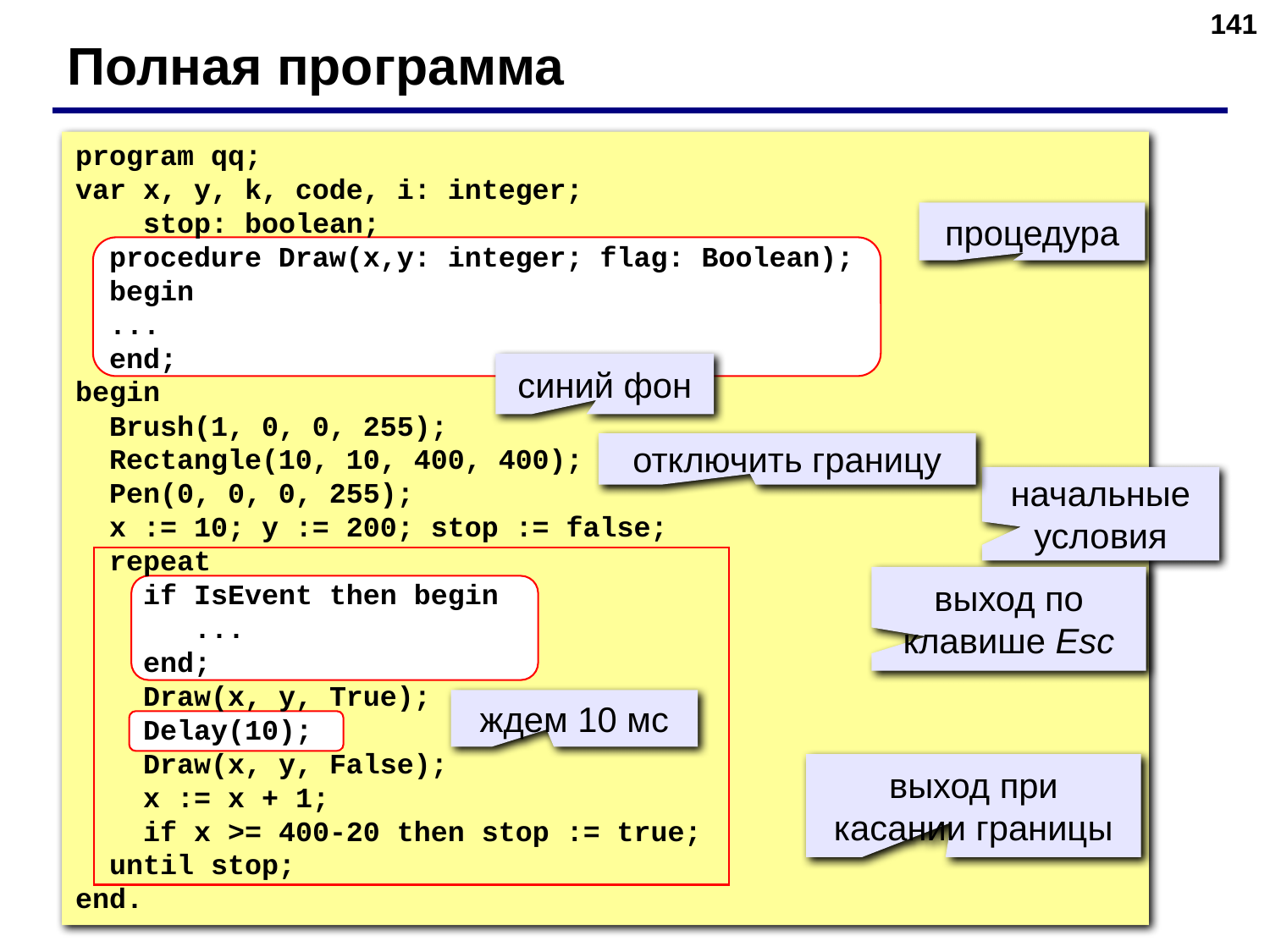

141
Полная программа

program qq;
var x, y, k, code, i: integer;
    stop: boolean;
  procedure Draw(x,y: integer; flag: Boolean);
  begin
  ...
  end;
begin
  Brush(1, 0, 0, 255);
  Rectangle(10, 10, 400, 400);
  Pen(0, 0, 0, 255);
  x := 10; y := 200; stop := false;
  repeat
    if IsEvent then begin
       ...
    end;
    Draw(x, y, True);
    Delay(10);
    Draw(x, y, False);
    x := x + 1;
    if x >= 400-20 then stop := true;
  until stop;
end.

процедура

синий фон
отключить границу
начальные условия

выход по клавише Esc

ждем 10 мс

выход при касании границы